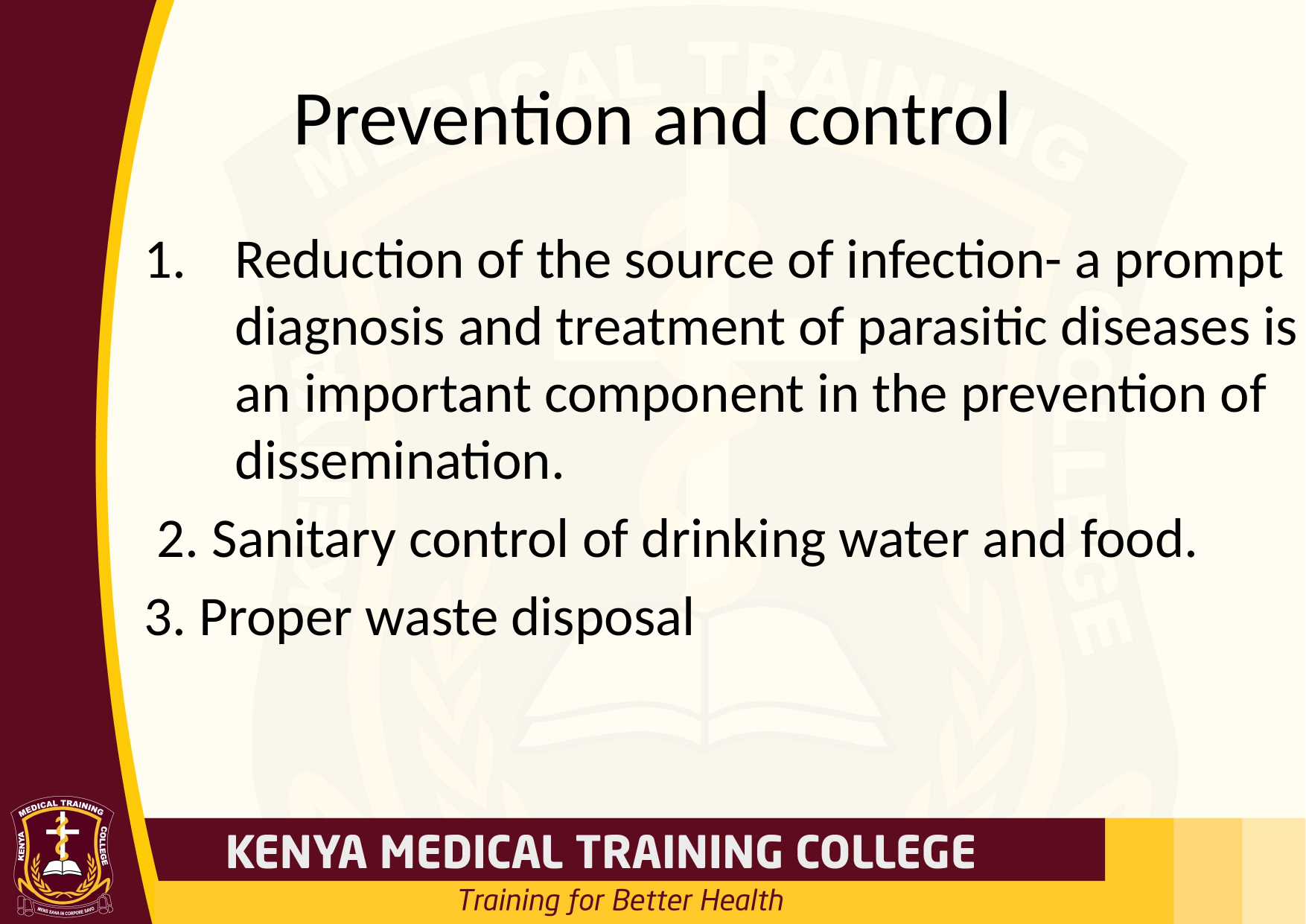

# Prevention and control
Reduction of the source of infection- a prompt diagnosis and treatment of parasitic diseases is an important component in the prevention of dissemination.
 2. Sanitary control of drinking water and food.
3. Proper waste disposal